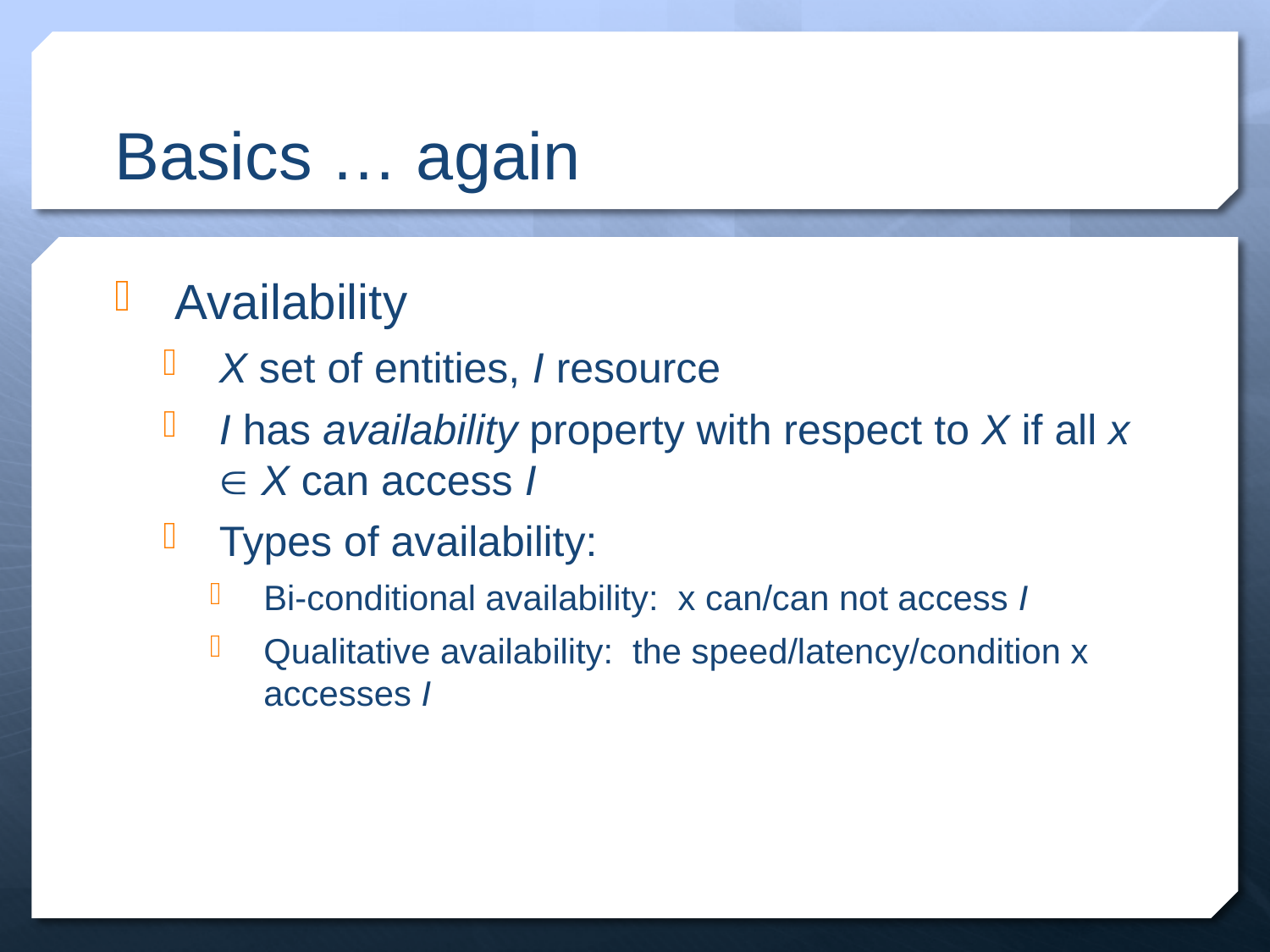

# Basics … again
Availability
X set of entities, I resource
I has availability property with respect to X if all x ∈ X can access I
Types of availability:
Bi-conditional availability:  x can/can not access I
Qualitative availability:  the speed/latency/condition x accesses I